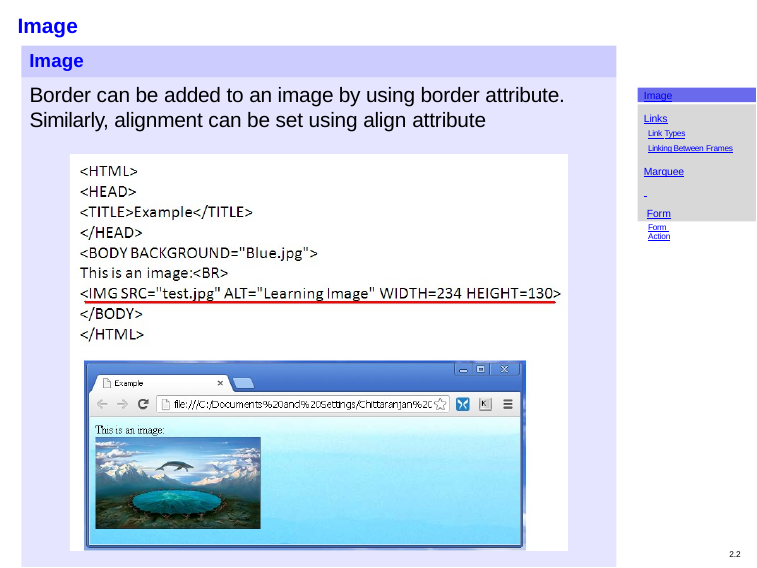

# Image

Image

Border can be added to an image by using border attribute.  Similarly, alignment can be set using align attribute
Image
Links
Link Types
Linking Between Frames
Marquee  Form
Form Action

2.2